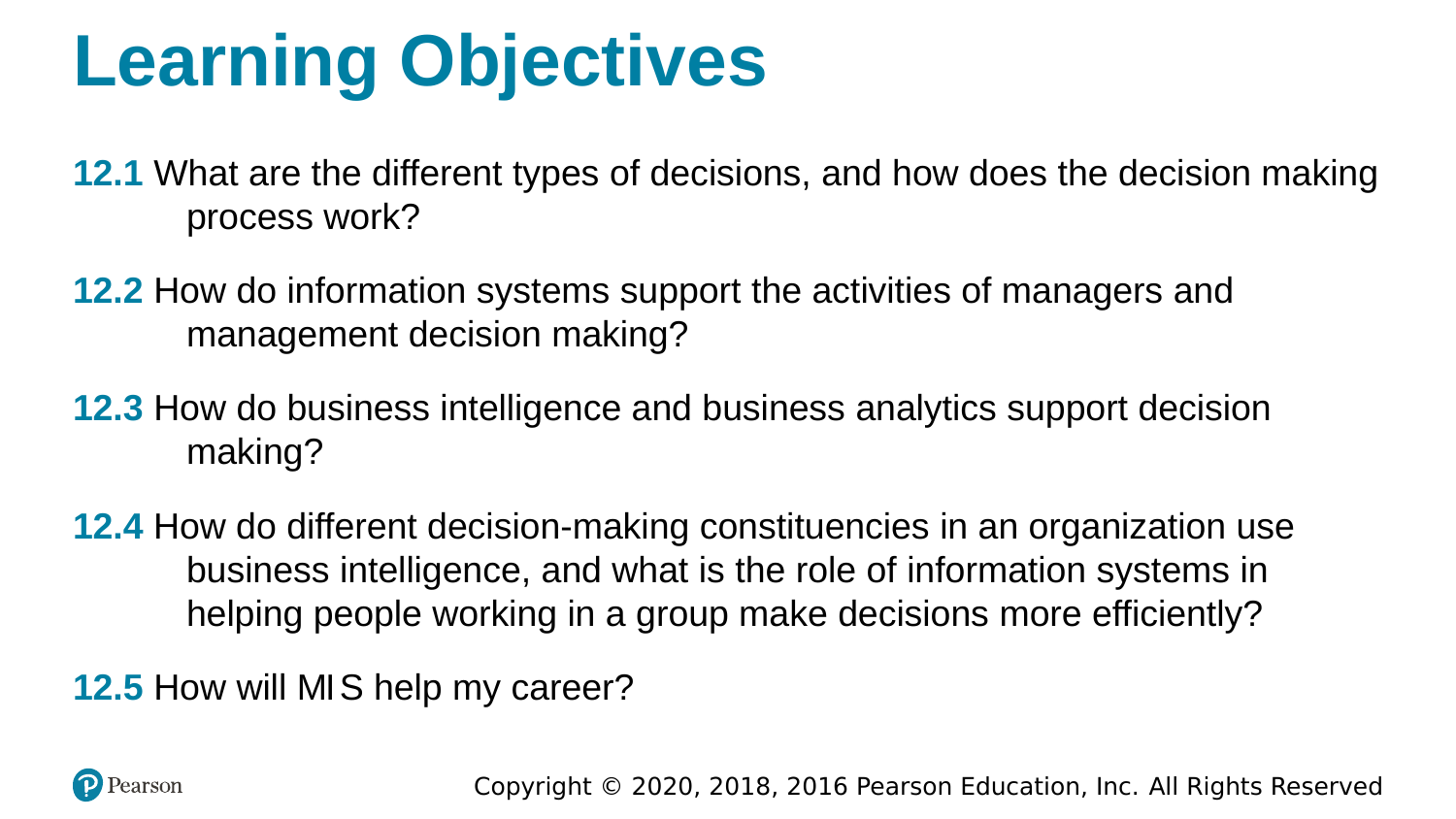

# Learning Objectives
12.1 What are the different types of decisions, and how does the decision making process work?
12.2 How do information systems support the activities of managers and management decision making?
12.3 How do business intelligence and business analytics support decision making?
12.4 How do different decision-making constituencies in an organization use business intelligence, and what is the role of information systems in helping people working in a group make decisions more efficiently?
12.5 How will M I S help my career?